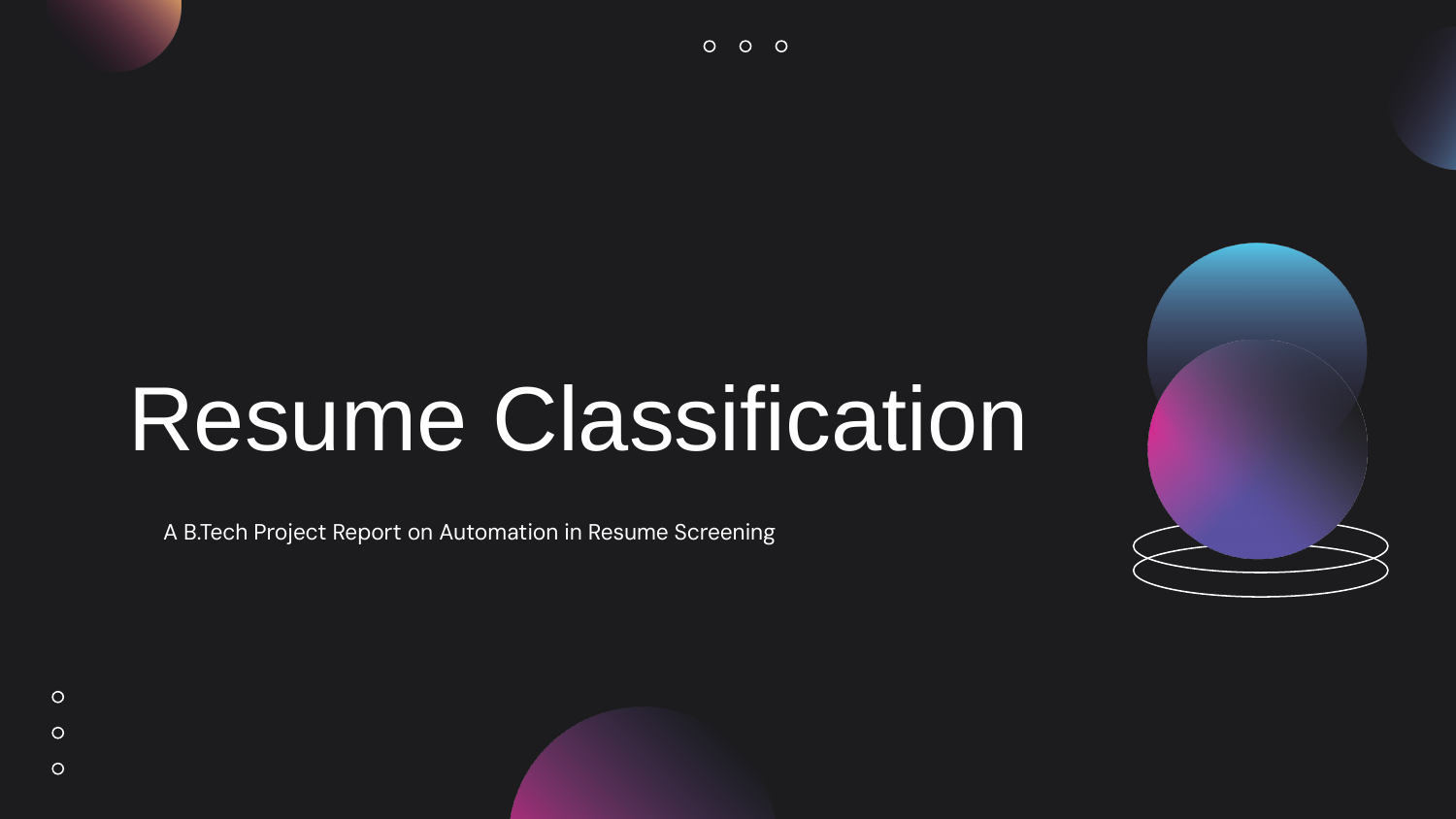

# Resume Classification
A B.Tech Project Report on Automation in Resume Screening